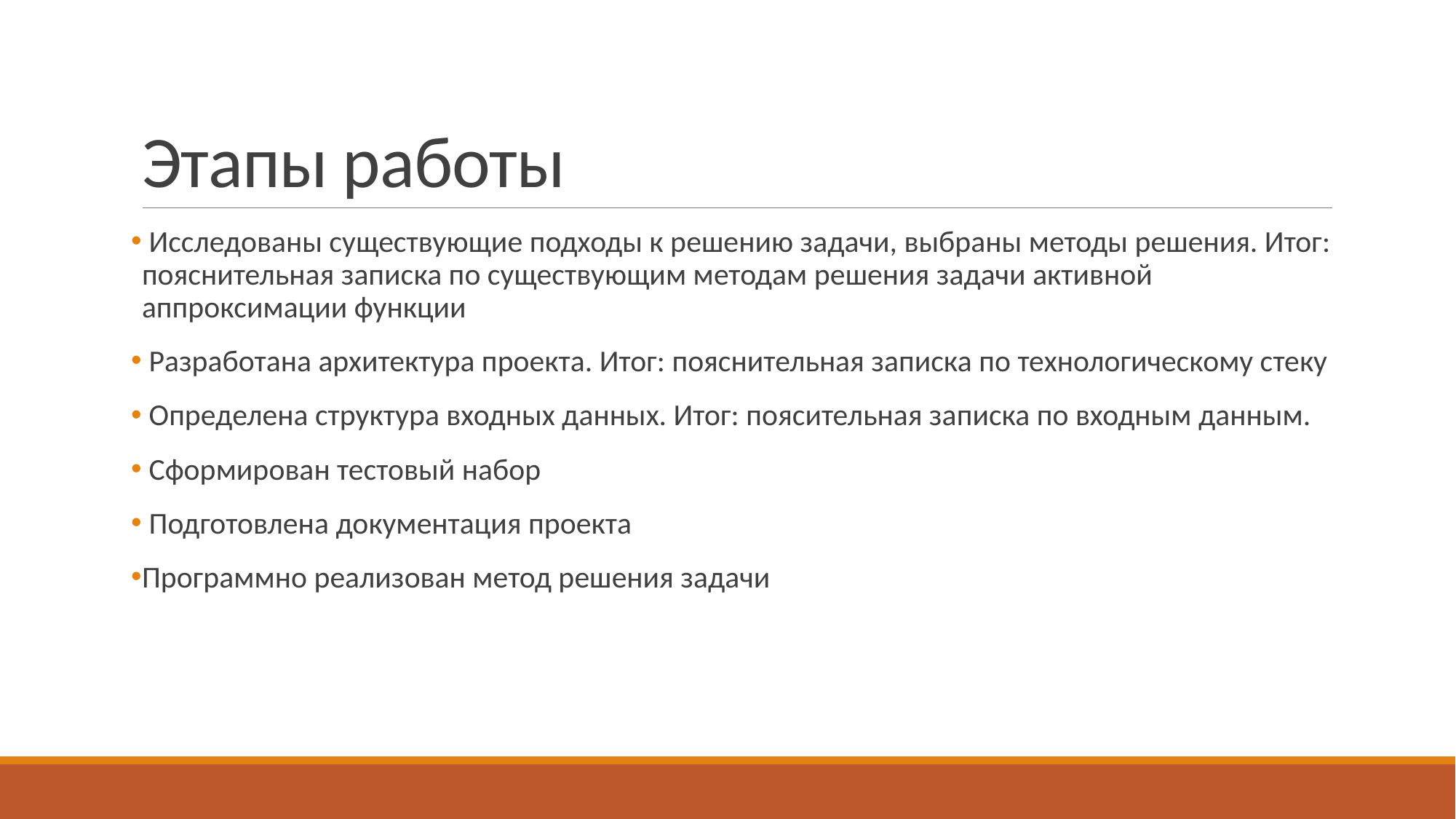

# Этапы работы
 Исследованы существующие подходы к решению задачи, выбраны методы решения. Итог: пояснительная записка по существующим методам решения задачи активной аппроксимации функции
 Разработана архитектура проекта. Итог: пояснительная записка по технологическому стеку
 Определена структура входных данных. Итог: поясительная записка по входным данным.
 Сформирован тестовый набор
 Подготовлена документация проекта
Программно реализован метод решения задачи